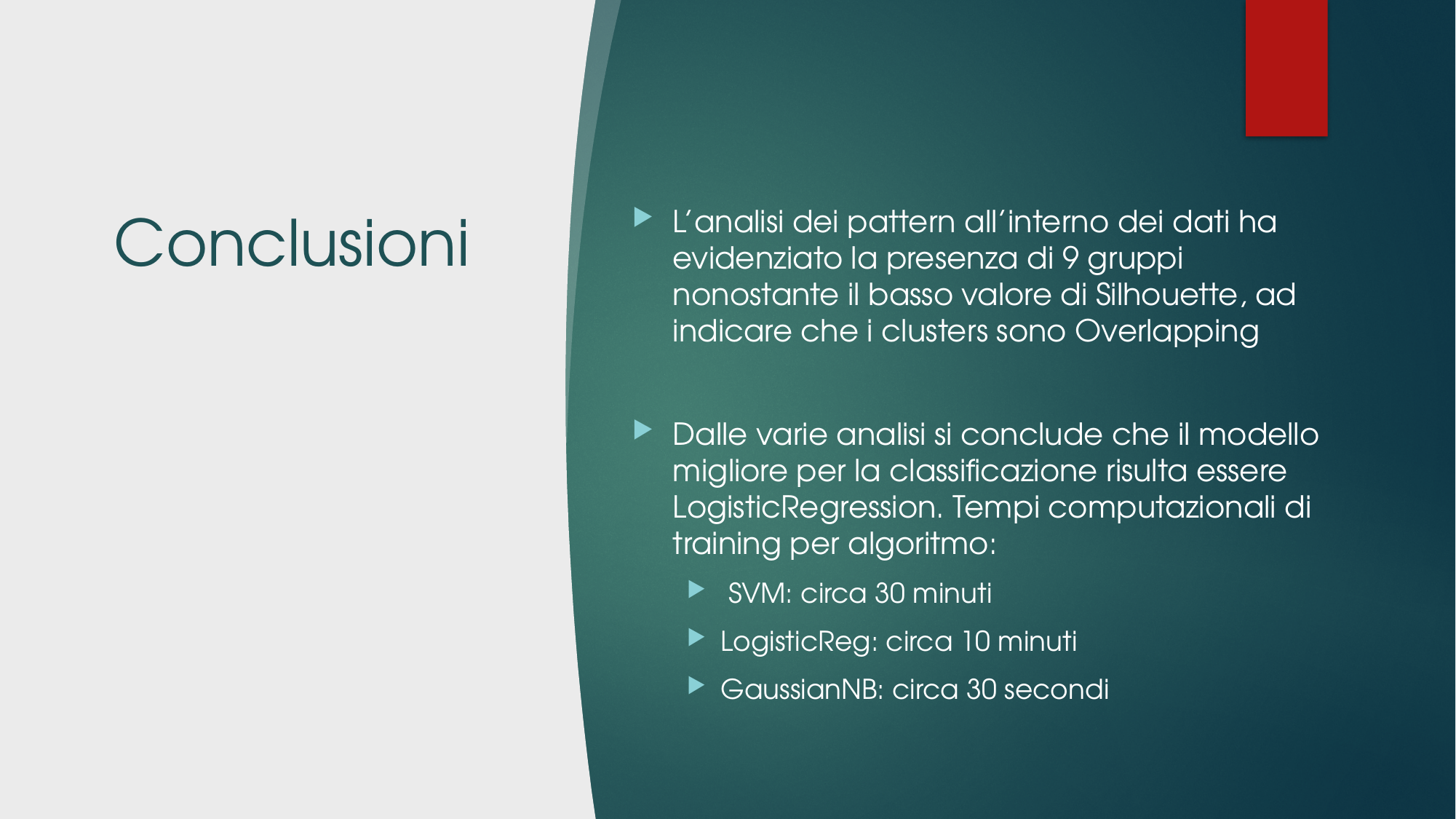

# Conclusioni
L’analisi dei pattern all’interno dei dati ha evidenziato la presenza di 9 gruppi nonostante il basso valore di Silhouette, ad indicare che i clusters sono Overlapping

Dalle varie analisi si conclude che il modello migliore per la classificazione risulta essere LogisticRegression. Tempi computazionali di training per algoritmo:
 SVM: circa 30 minuti
LogisticReg: circa 10 minuti
GaussianNB: circa 30 secondi